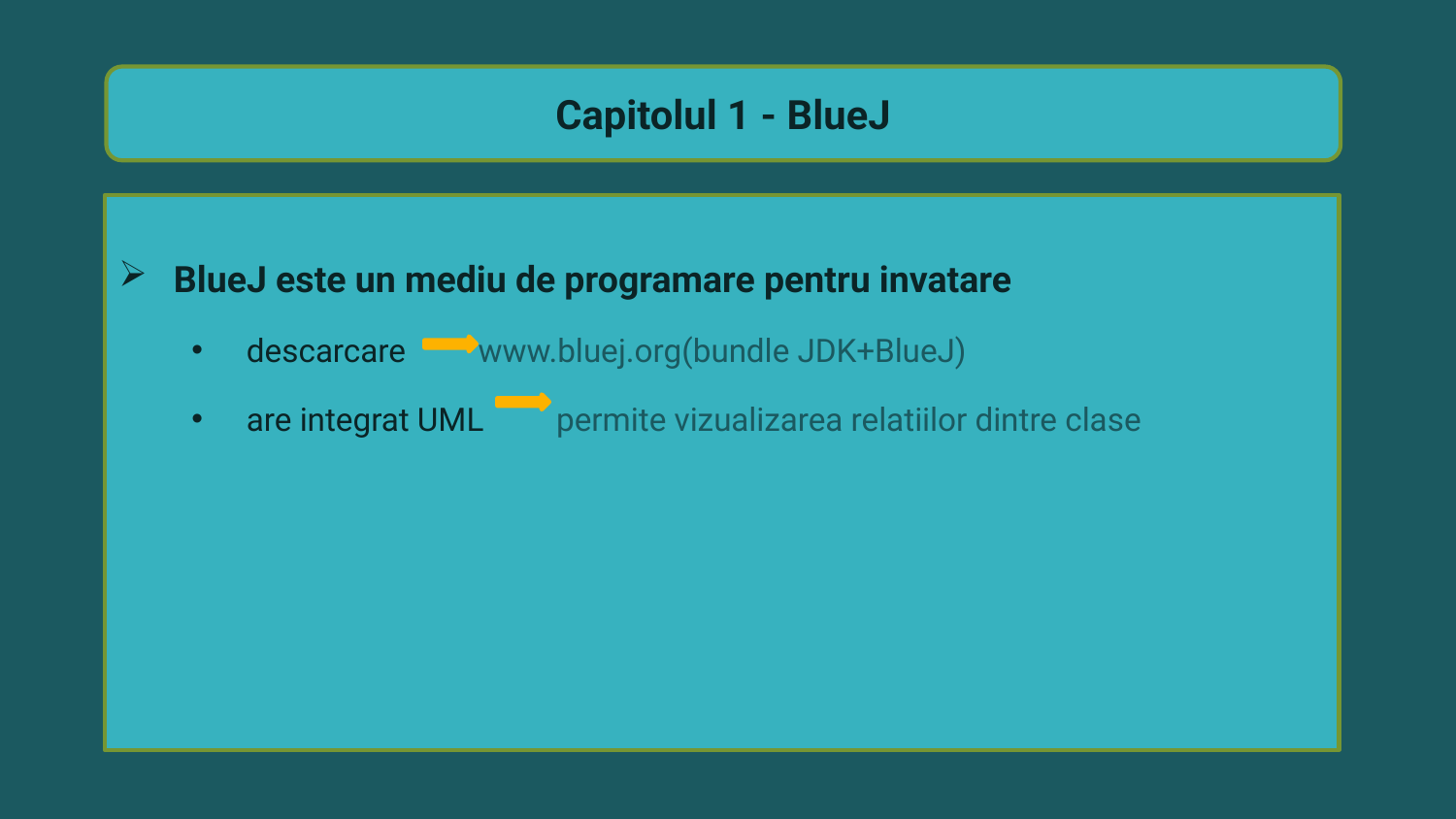

Capitolul 1 - BlueJ

BlueJ este un mediu de programare pentru invatare
descarcare         www.bluej.org(bundle JDK+BlueJ)
are integrat UML         permite vizualizarea relatiilor dintre clase